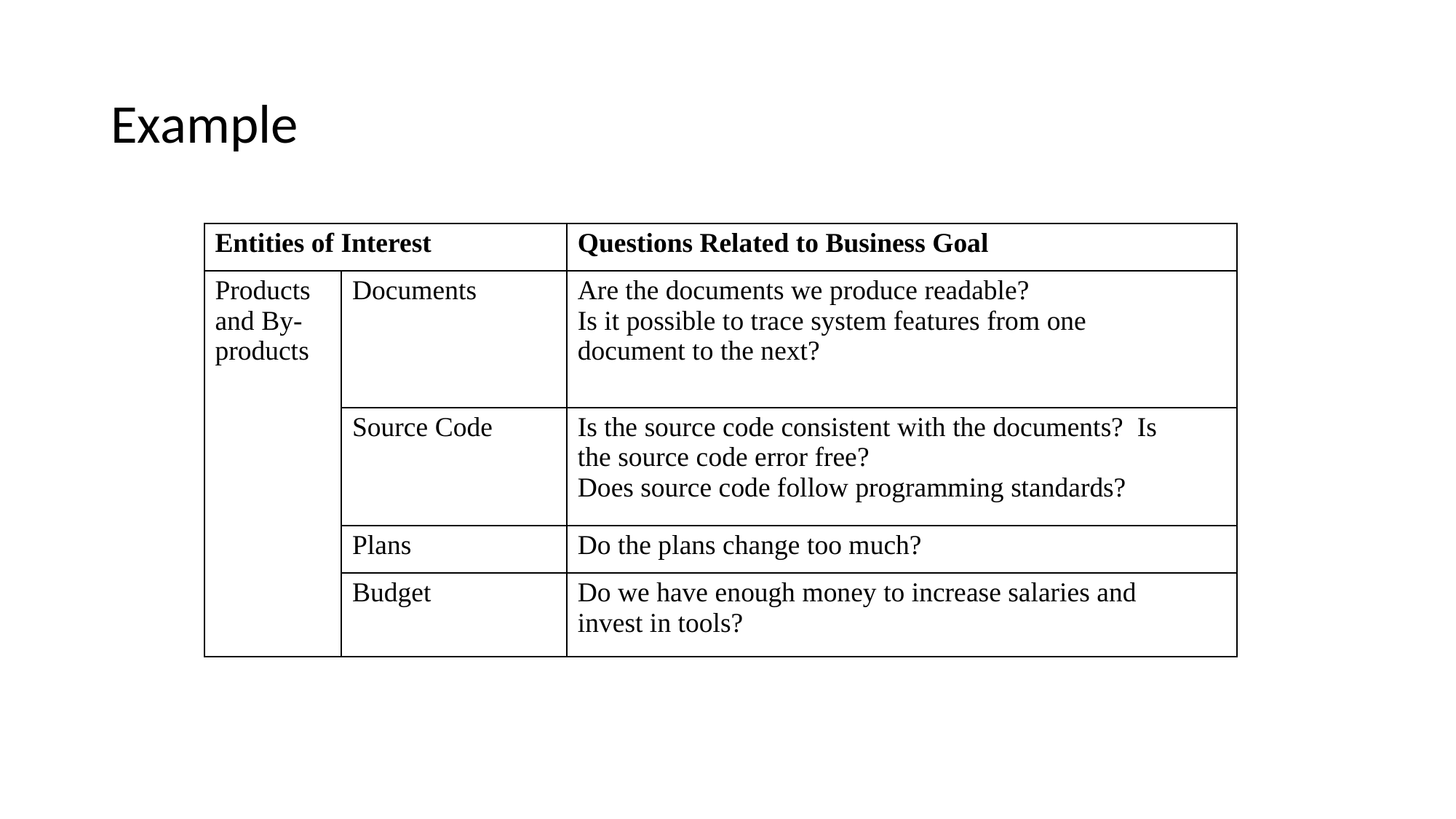

# Example
| Entities of Interest |  | Questions Related to Business Goal |
| --- | --- | --- |
| Products and By- products | Documents | Are the documents we produce readable? Is it possible to trace system features from one document to the next? |
|  | Source Code | Is the source code consistent with the documents? Is the source code error free? Does source code follow programming standards? |
|  | Plans | Do the plans change too much? |
|  | Budget | Do we have enough money to increase salaries and invest in tools? |